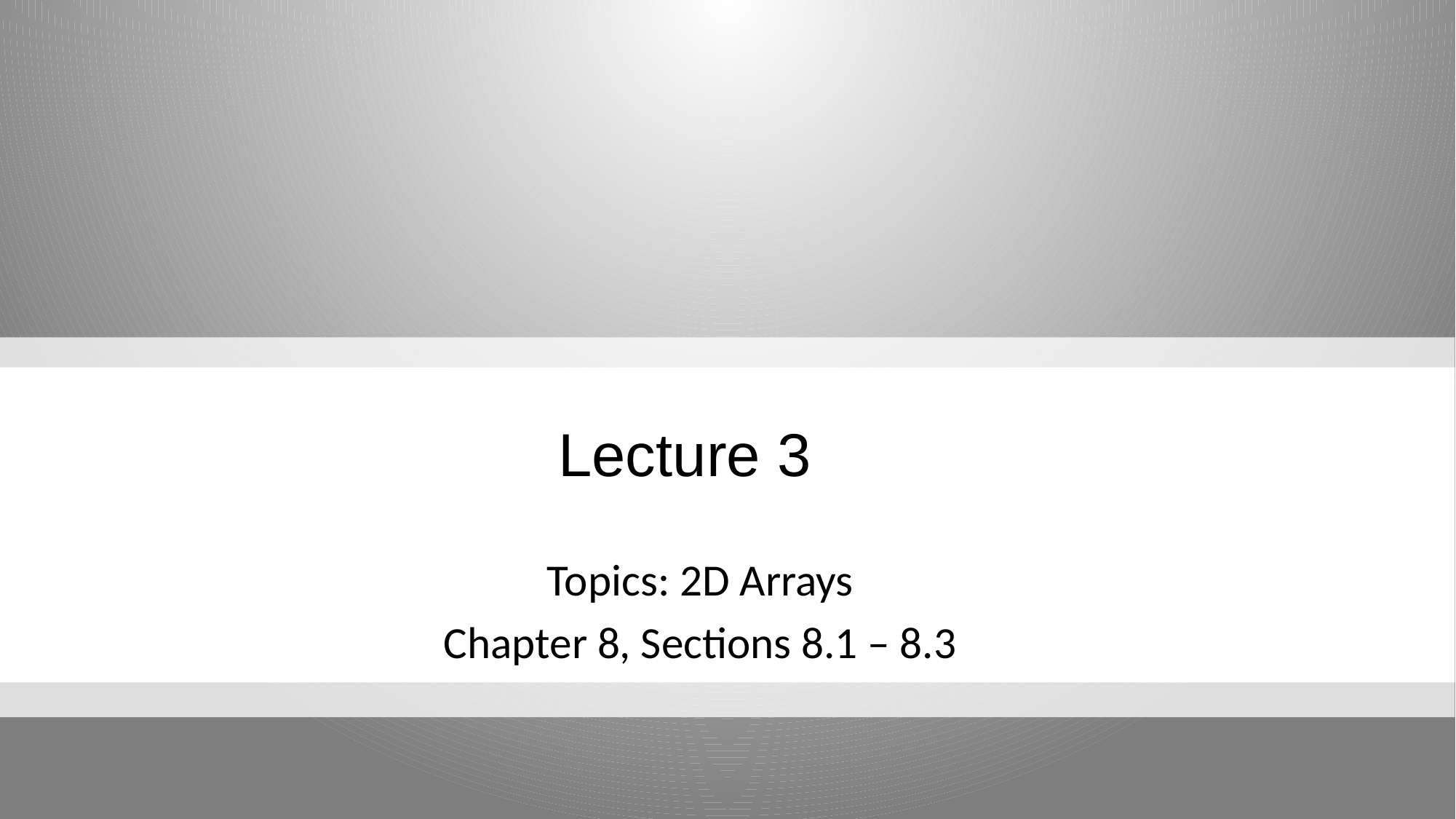

# Lecture 3
Topics: 2D Arrays
Chapter 8, Sections 8.1 – 8.3